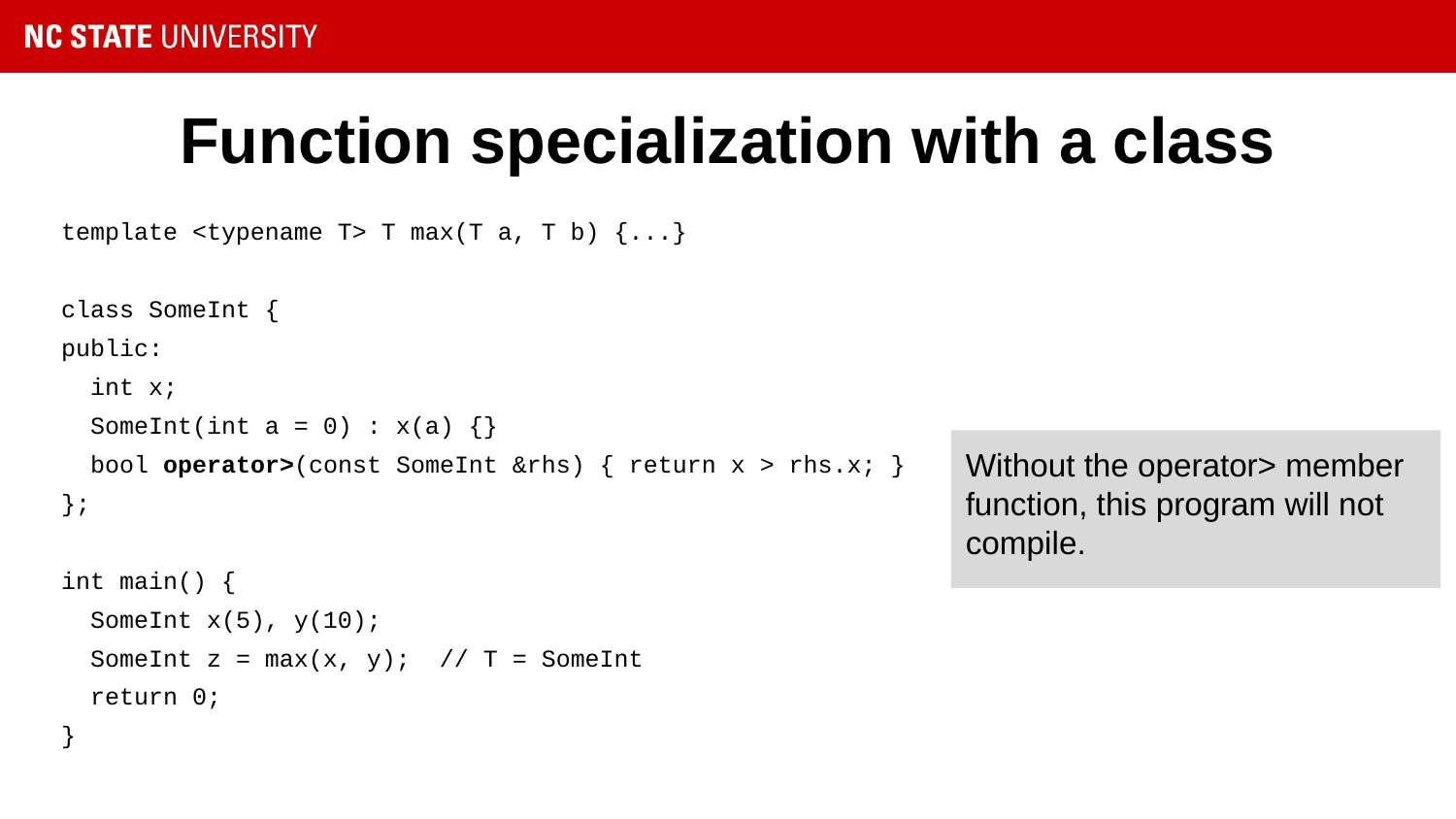

# Function specialization with a class

template <typename T> T max(T a, T b) {...}

class SomeInt {
public:
  int x;
  SomeInt(int a = 0) : x(a) {}
  bool operator>(const SomeInt &rhs) { return x > rhs.x; }
};

int main() {
  SomeInt x(5), y(10);
  SomeInt z = max(x, y);  // T = SomeInt
  return 0;
}
Without the operator> member function, this program will not compile.